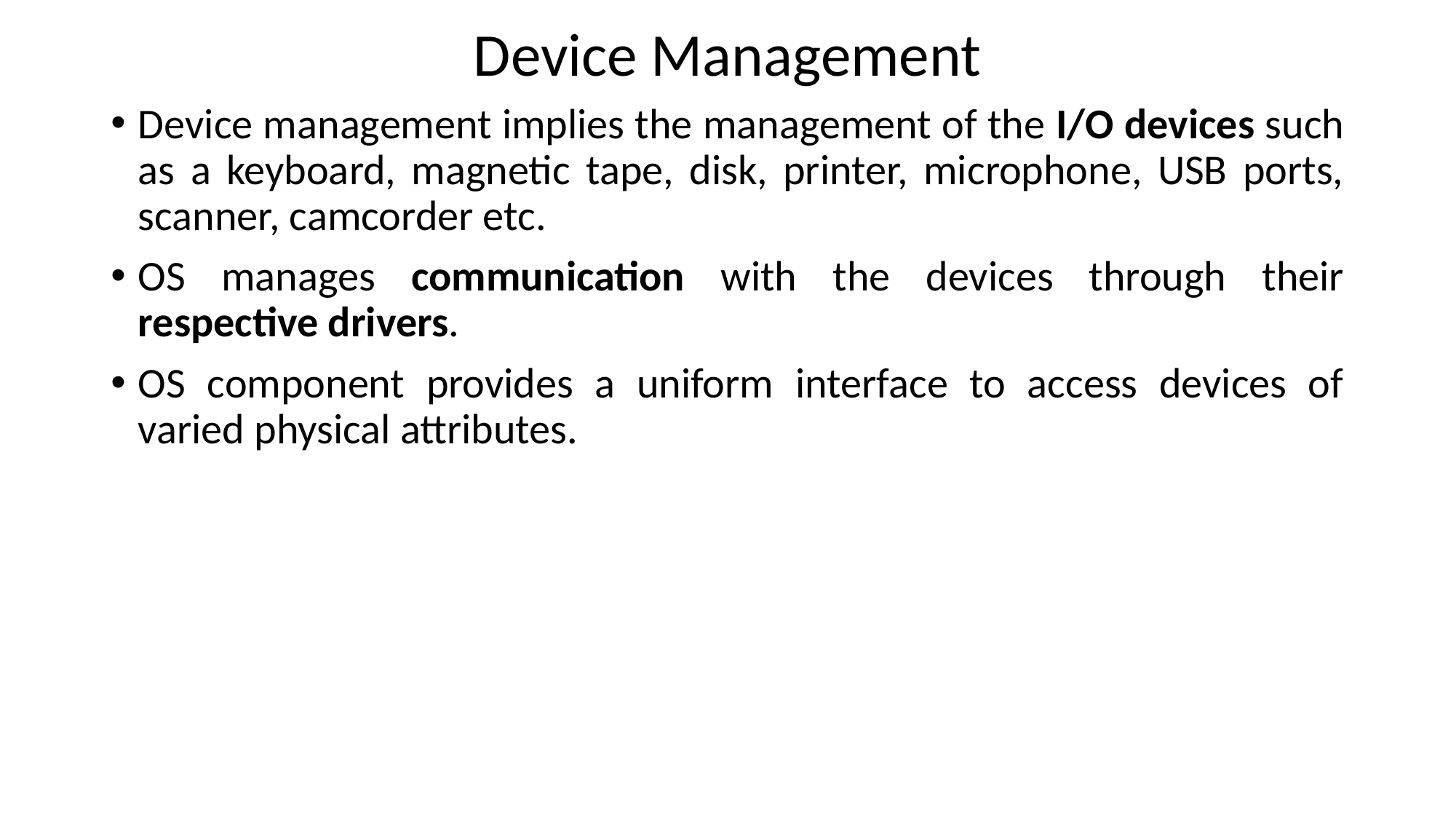

# Device Management
Device management implies the management of the I/O devices such as a keyboard, magnetic tape, disk, printer, microphone, USB ports, scanner, camcorder etc.
OS manages communication with the devices through their respective drivers.
OS component provides a uniform interface to access devices of varied physical attributes.